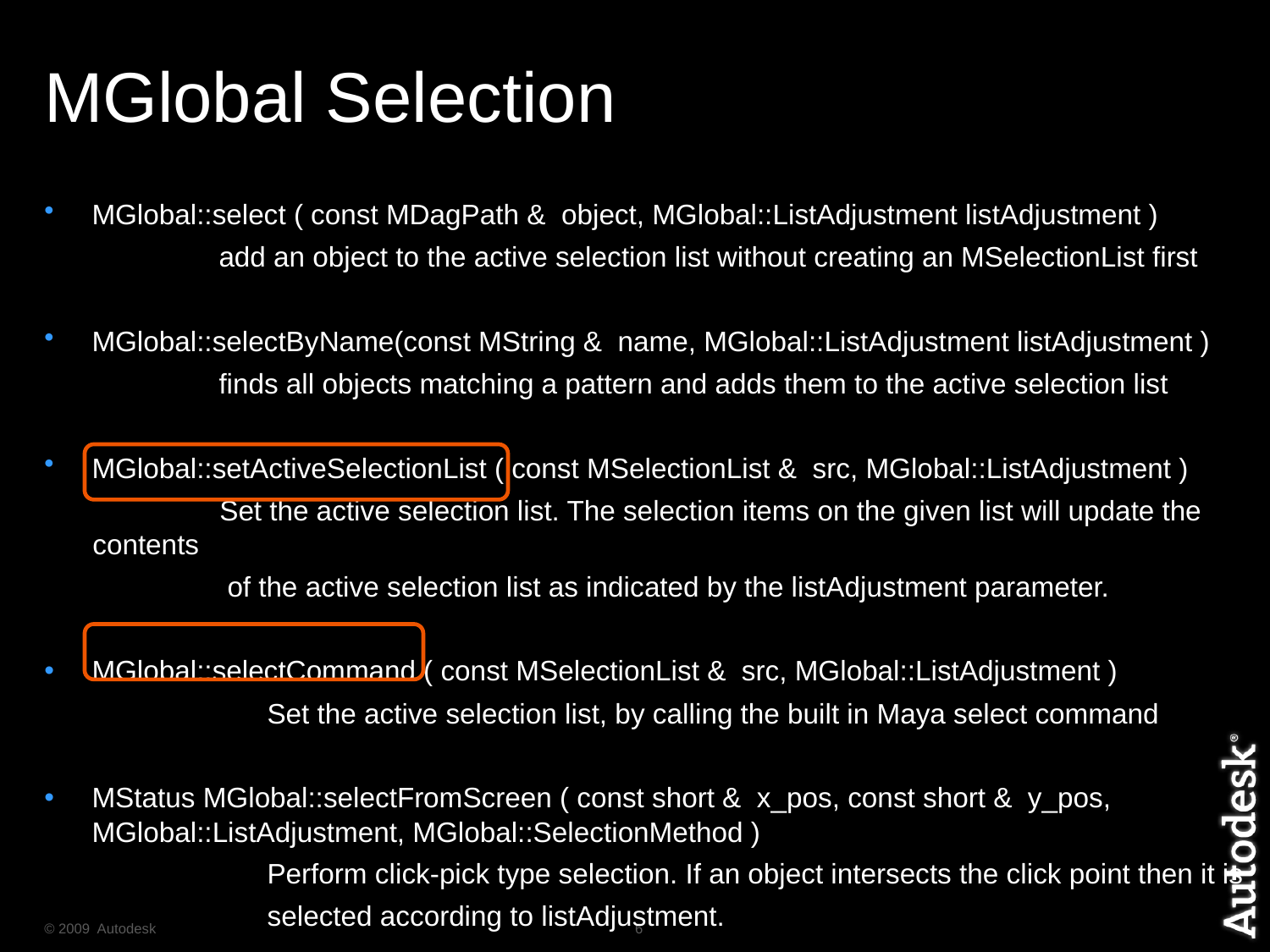

# MGlobal Selection
MGlobal::select ( const MDagPath &  object, MGlobal::ListAdjustment listAdjustment )
 		add an object to the active selection list without creating an MSelectionList first

MGlobal::selectByName(const MString &  name, MGlobal::ListAdjustment listAdjustment )
		finds all objects matching a pattern and adds them to the active selection list

MGlobal::setActiveSelectionList ( const MSelectionList &  src, MGlobal::ListAdjustment )
		Set the active selection list. The selection items on the given list will update the contents
		 of the active selection list as indicated by the listAdjustment parameter.

MGlobal::selectCommand ( const MSelectionList &  src, MGlobal::ListAdjustment )
		Set the active selection list, by calling the built in Maya select command

MStatus MGlobal::selectFromScreen ( const short &  x_pos, const short &  y_pos, MGlobal::ListAdjustment, MGlobal::SelectionMethod )
		Perform click-pick type selection. If an object intersects the click point then it is
		selected according to listAdjustment.